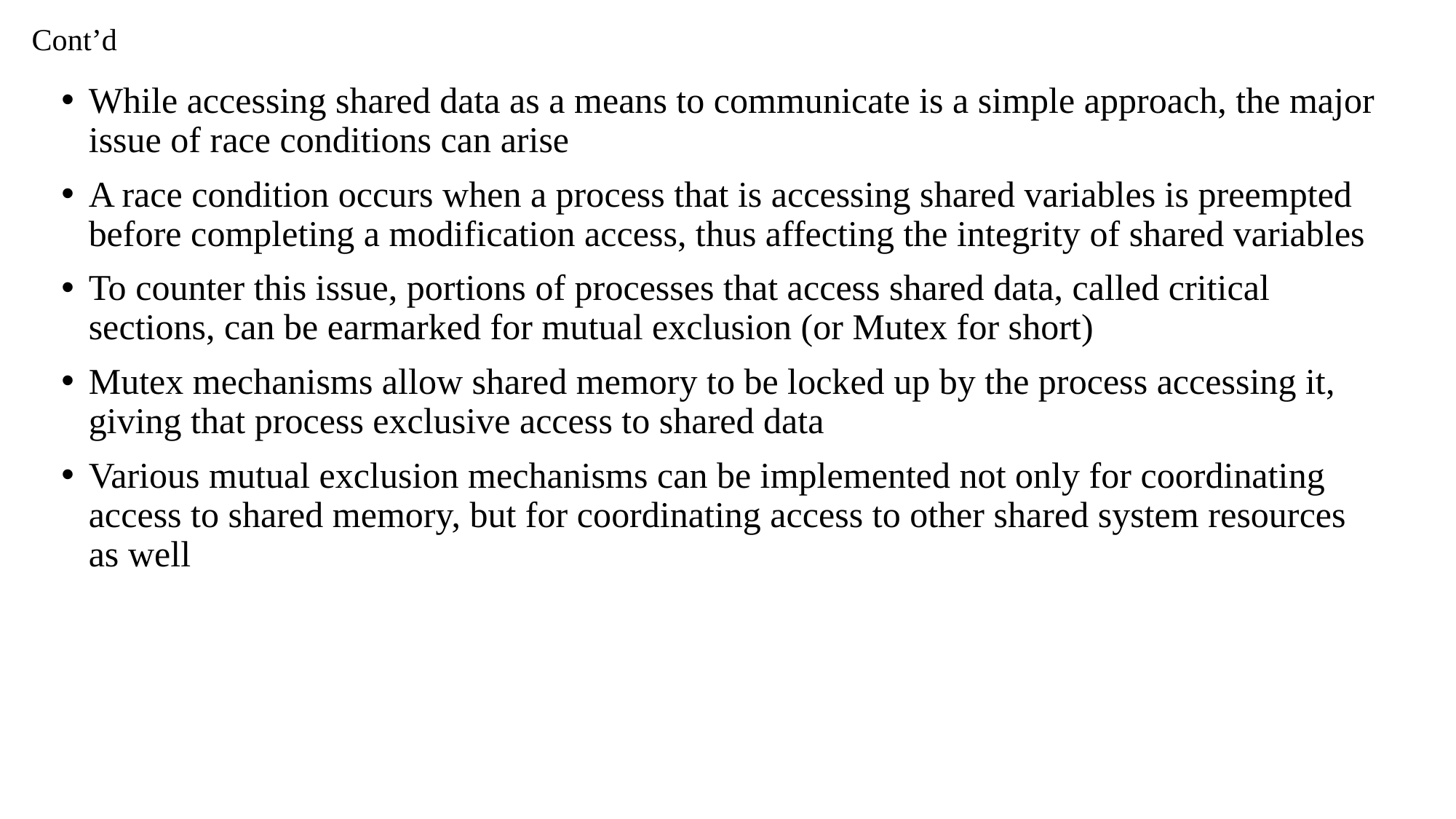

# Cont’d
While accessing shared data as a means to communicate is a simple approach, the major issue of race conditions can arise
A race condition occurs when a process that is accessing shared variables is preempted before completing a modification access, thus affecting the integrity of shared variables
To counter this issue, portions of processes that access shared data, called critical sections, can be earmarked for mutual exclusion (or Mutex for short)
Mutex mechanisms allow shared memory to be locked up by the process accessing it, giving that process exclusive access to shared data
Various mutual exclusion mechanisms can be implemented not only for coordinating access to shared memory, but for coordinating access to other shared system resources as well